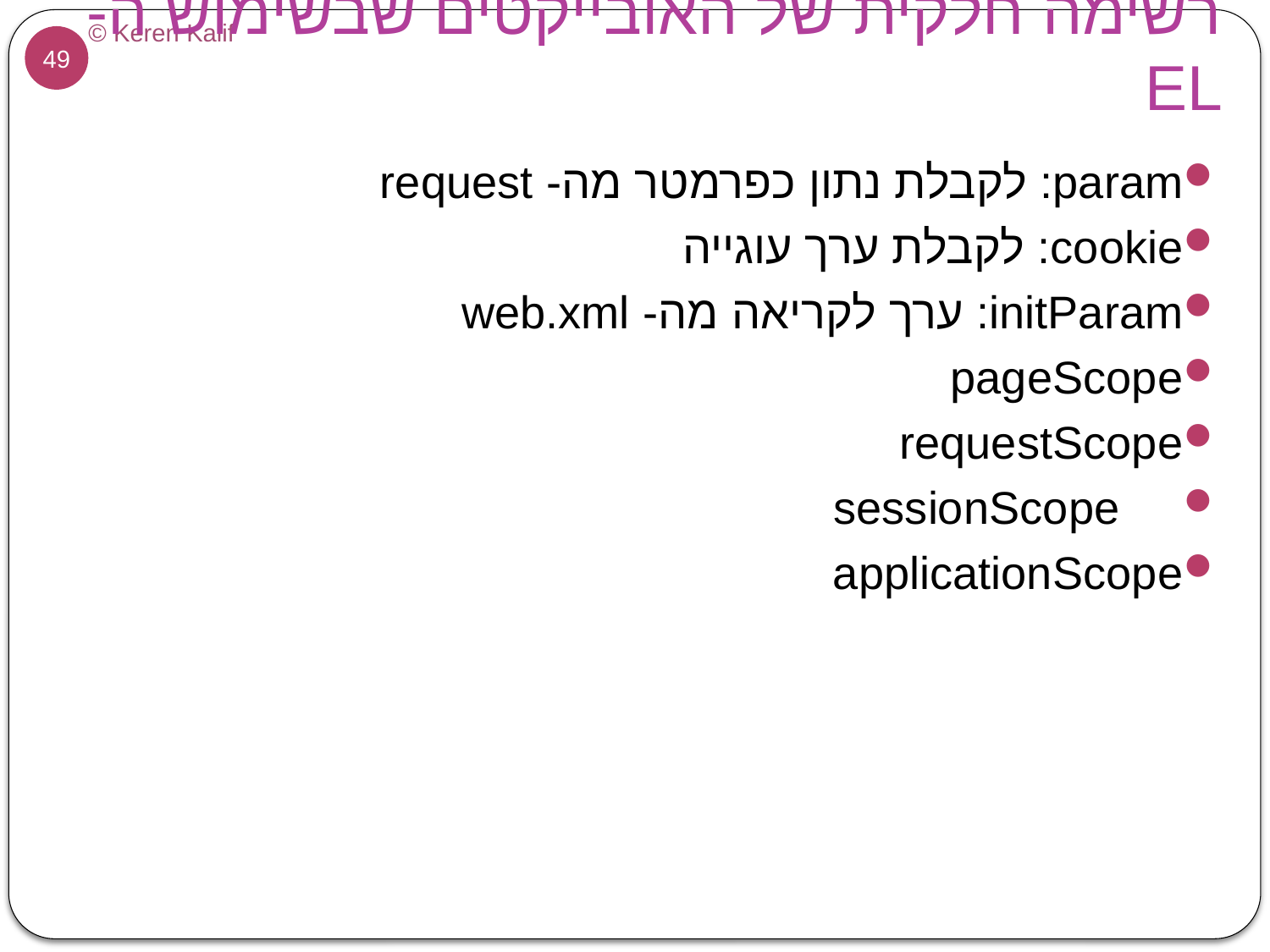

# רשימה חלקית של האובייקטים שבשימוש ה- EL
param: לקבלת נתון כפרמטר מה- request
cookie: לקבלת ערך עוגייה
initParam: ערך לקריאה מה- web.xml
pageScope
requestScope
     sessionScope
applicationScope